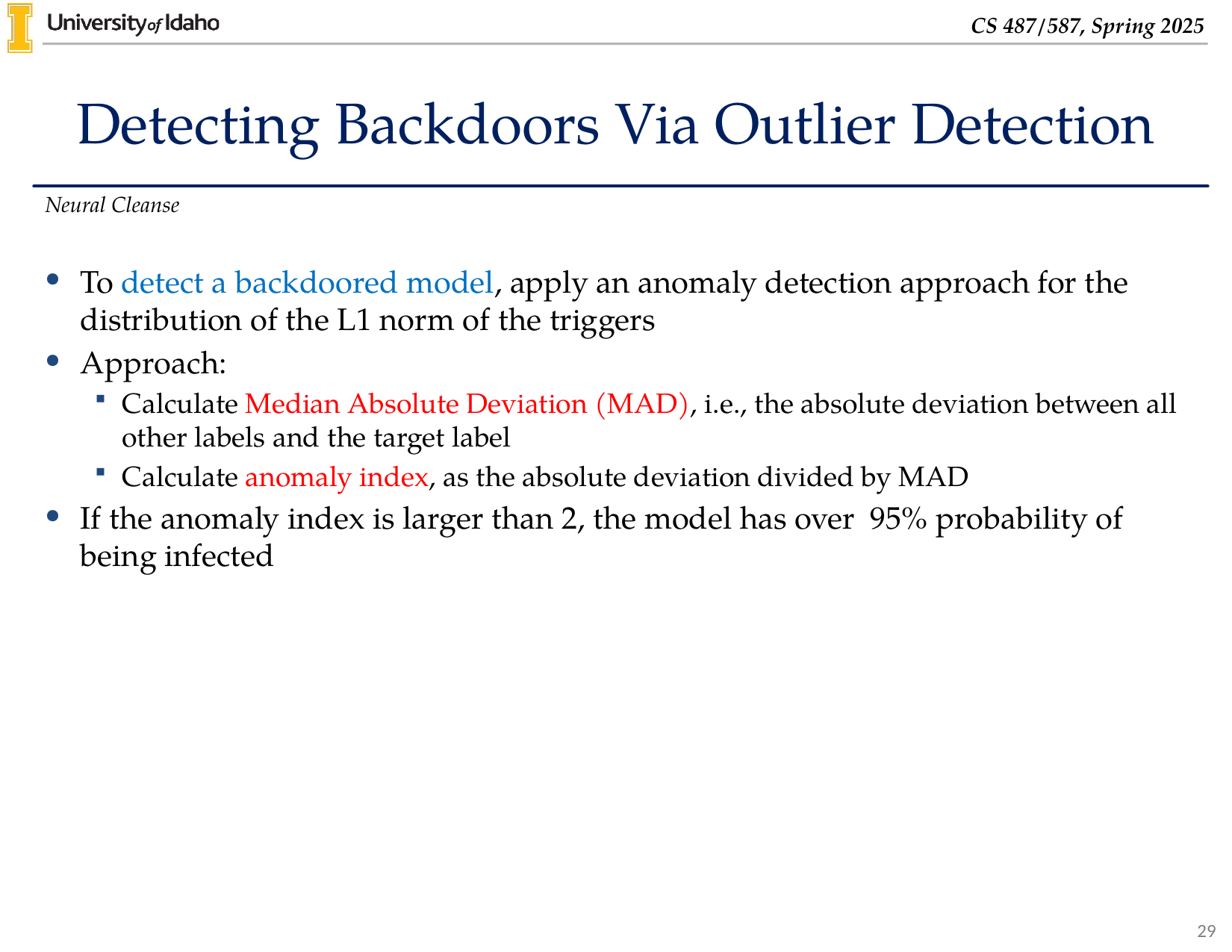

# Detecting Backdoors Via Outlier Detection
Neural Cleanse

To detect a backdoored model, apply an anomaly detection approach for the distribution of the L1 norm of the triggers
Approach:
Calculate Median Absolute Deviation (MAD), i.e., the absolute deviation between all other labels and the target label
Calculate anomaly index, as the absolute deviation divided by MAD
If the anomaly index is larger than 2, the model has over  95% probability of being infected